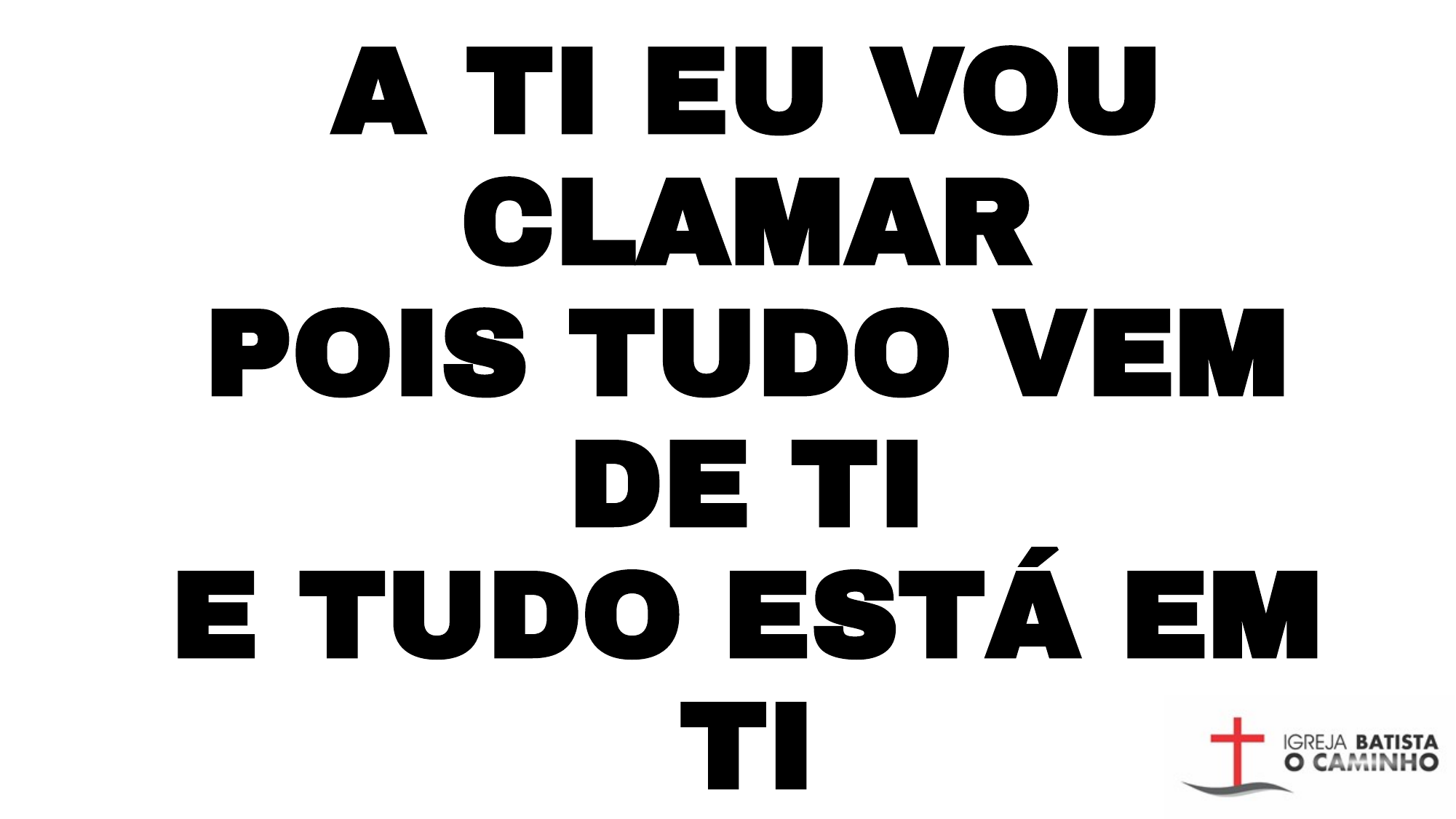

# A ti eu vou clamar Pois tudo vem de ti E tudo está em ti